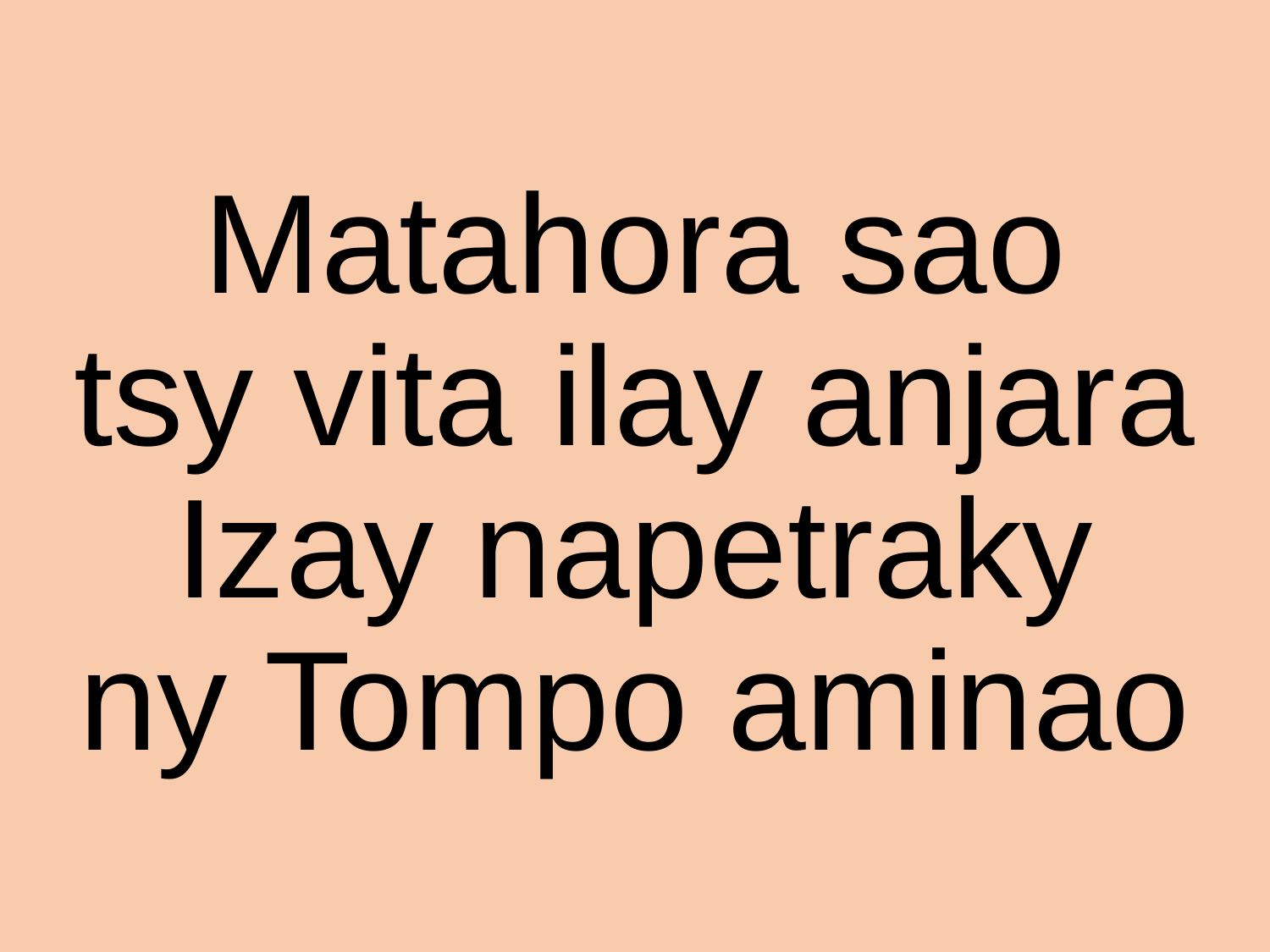

Matahora sao
tsy vita ilay anjara
Izay napetraky
ny Tompo aminao